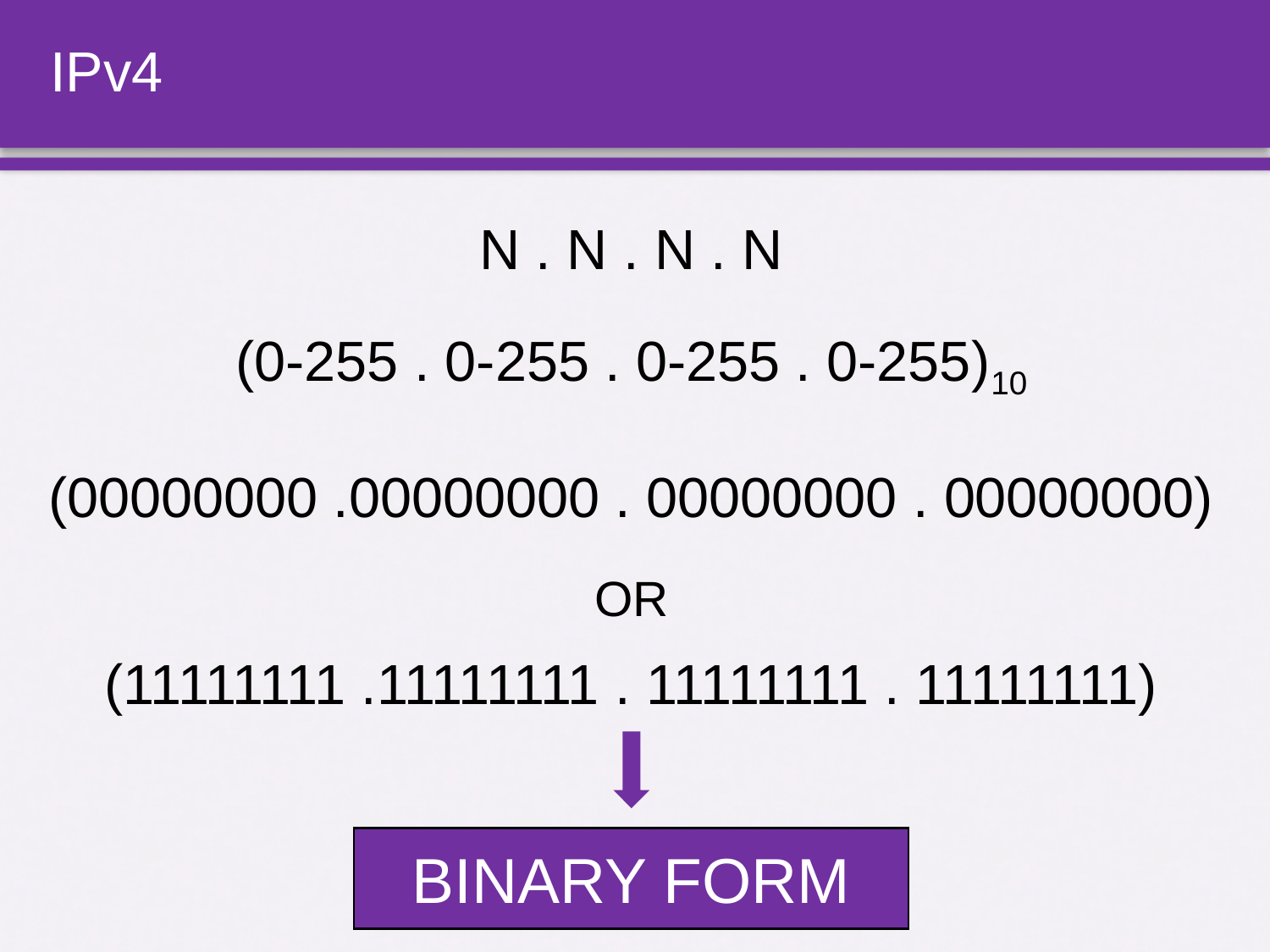

# IPv4
| N . N . N . N |
| --- |
| (0-255 . 0-255 . 0-255 . 0-255)10 |
| --- |
| (00000000 .00000000 . 00000000 . 00000000) |
| --- |
OR
| (11111111 .11111111 . 11111111 . 11111111) |
| --- |

BINARY FORM